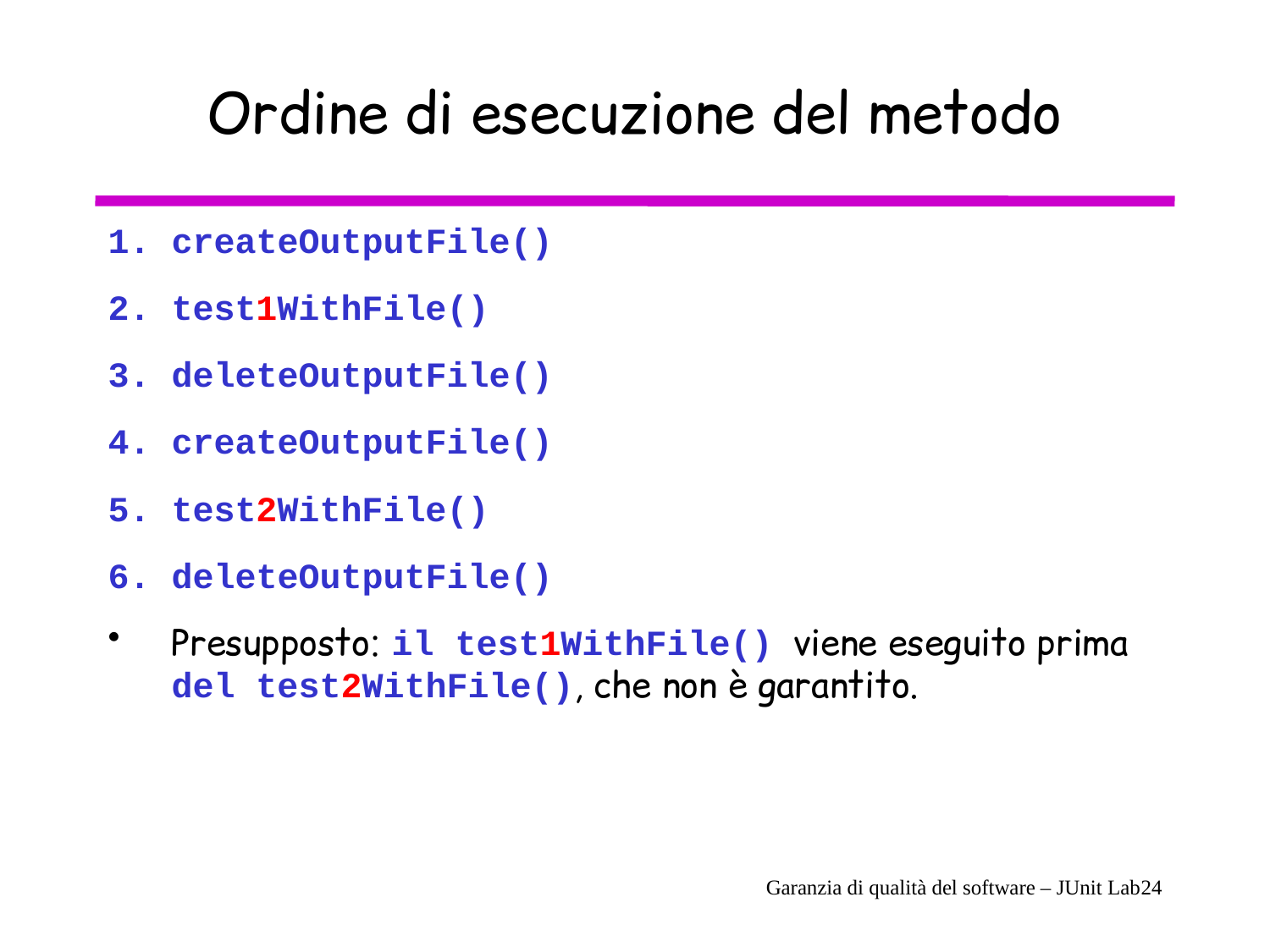

# Ordine di esecuzione del metodo
createOutputFile()
test1WithFile()
deleteOutputFile()
createOutputFile()
test2WithFile()
deleteOutputFile()
Presupposto: il test1WithFile() viene eseguito prima del test2WithFile(), che non è garantito.
Garanzia di qualità del software – JUnit Lab24